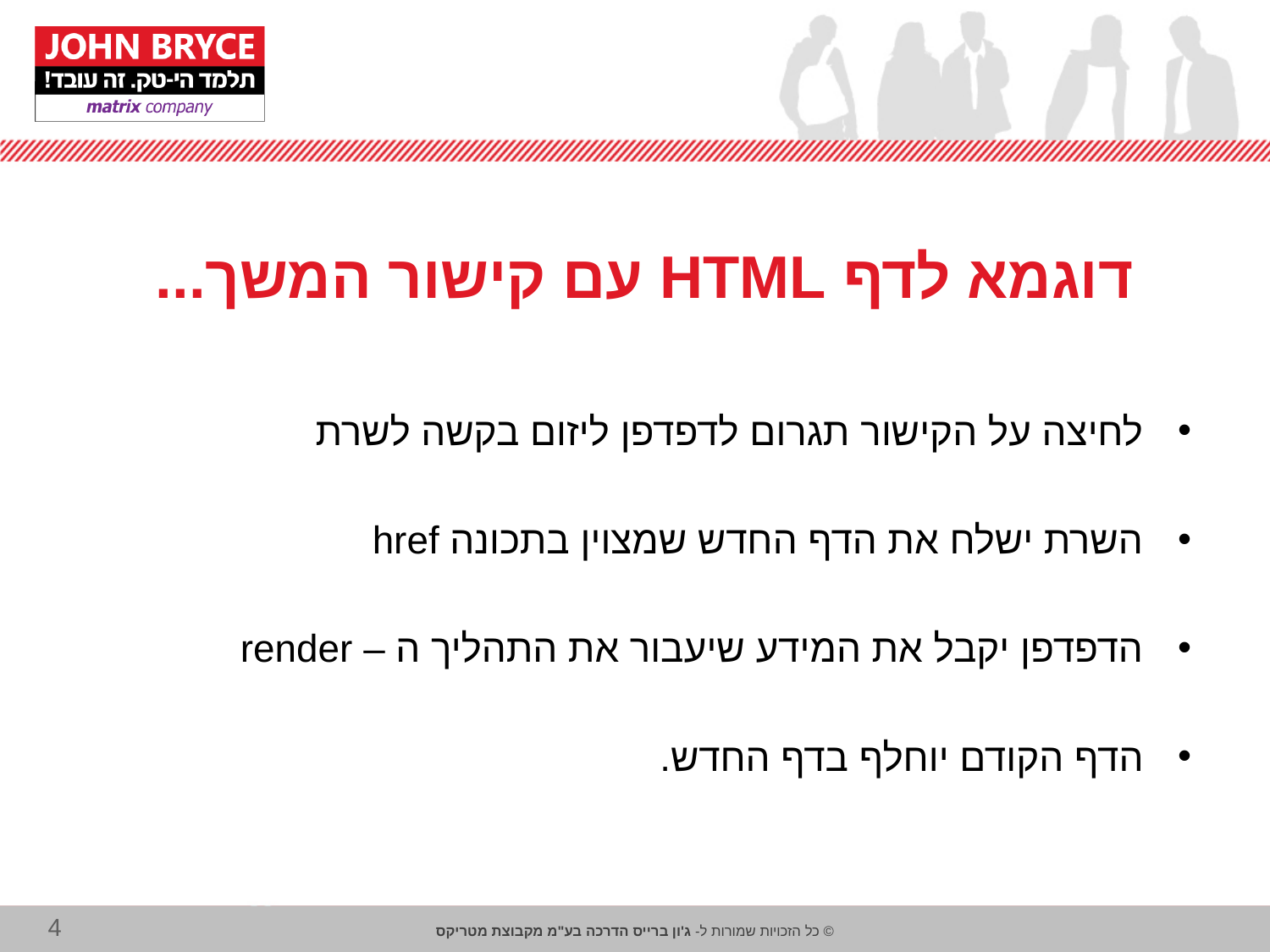

# דוגמא לדף HTML עם קישור המשך...

לחיצה על הקישור תגרום לדפדפן ליזום בקשה לשרת

השרת ישלח את הדף החדש שמצוין בתכונה href

הדפדפן יקבל את המידע שיעבור את התהליך ה – render

הדף הקודם יוחלף בדף החדש.